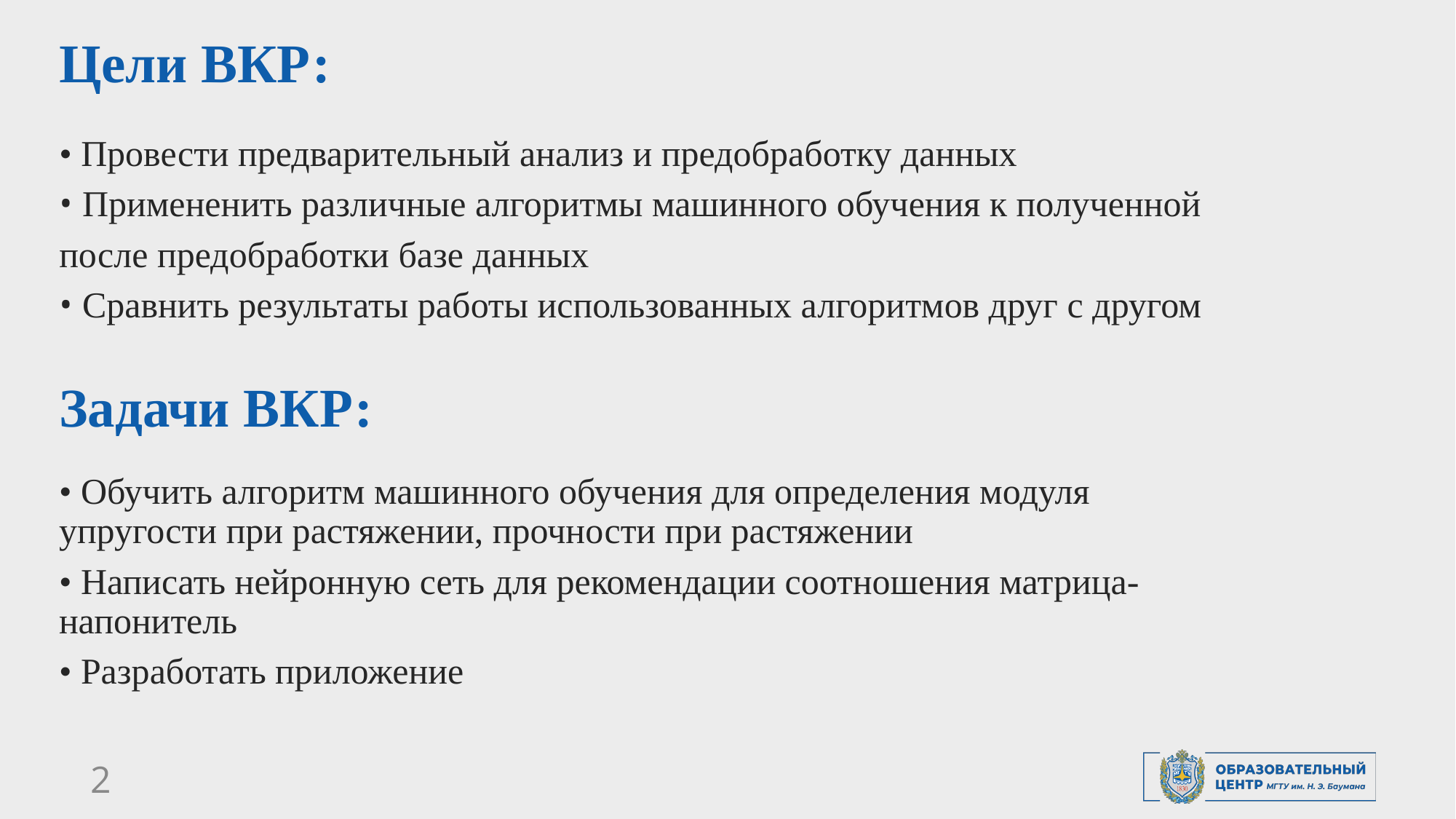

# Цели ВКР:
• Провести предварительный анализ и предобработку данных
• Примененить различные алгоритмы машинного обучения к полученной
после предобработки базе данных
• Сравнить результаты работы использованных алгоритмов друг с другом

Задачи ВКР:
• Обучить алгоритм машинного обучения для определения модуля упругости при растяжении, прочности при растяжении
• Написать нейронную сеть для рекомендации соотношения матрица-напонитель
• Разработать приложение
2